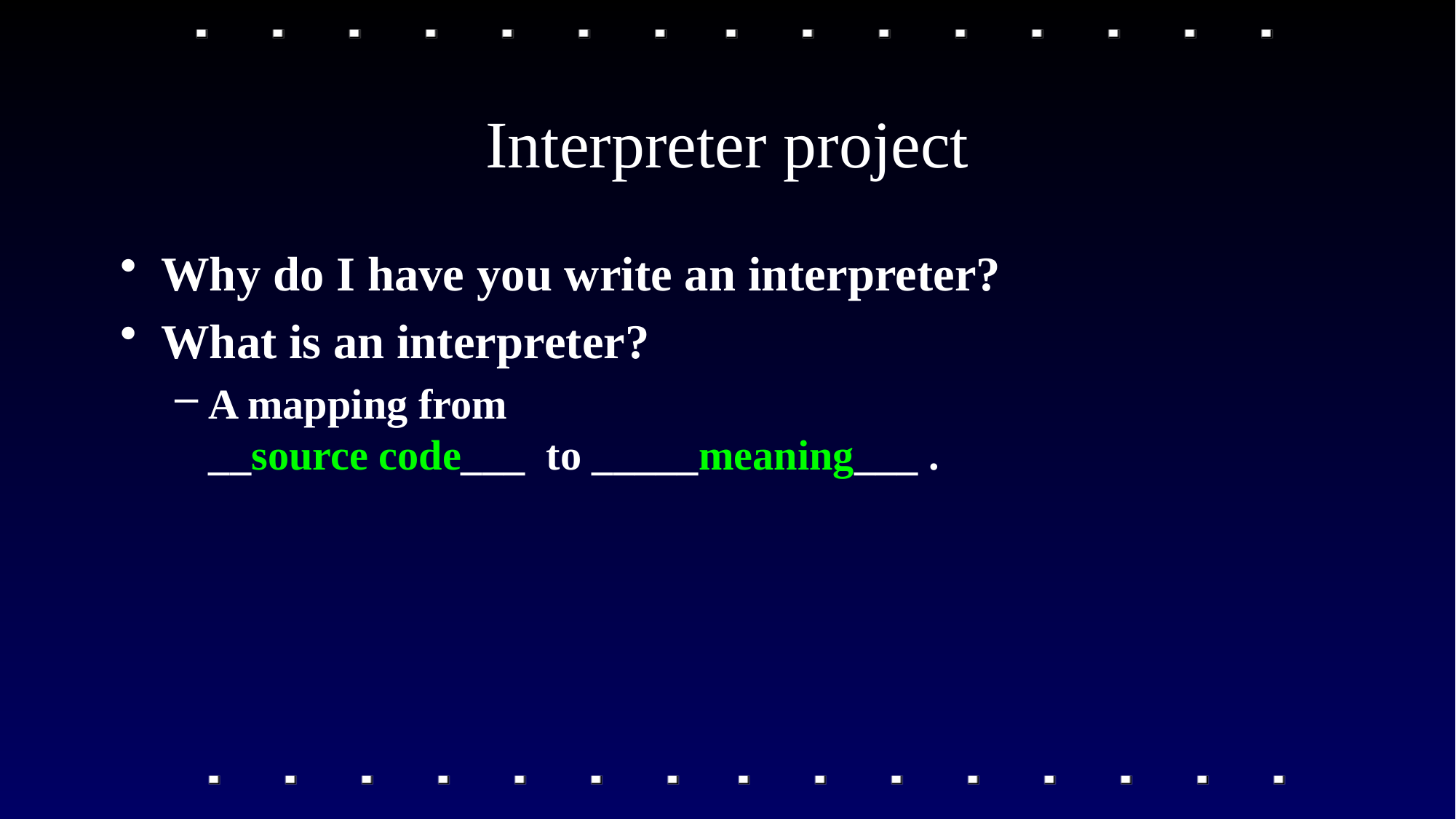

# Interpreter project
Why do I have you write an interpreter?
What is an interpreter?
A mapping from
__source code___  to _____meaning___ .